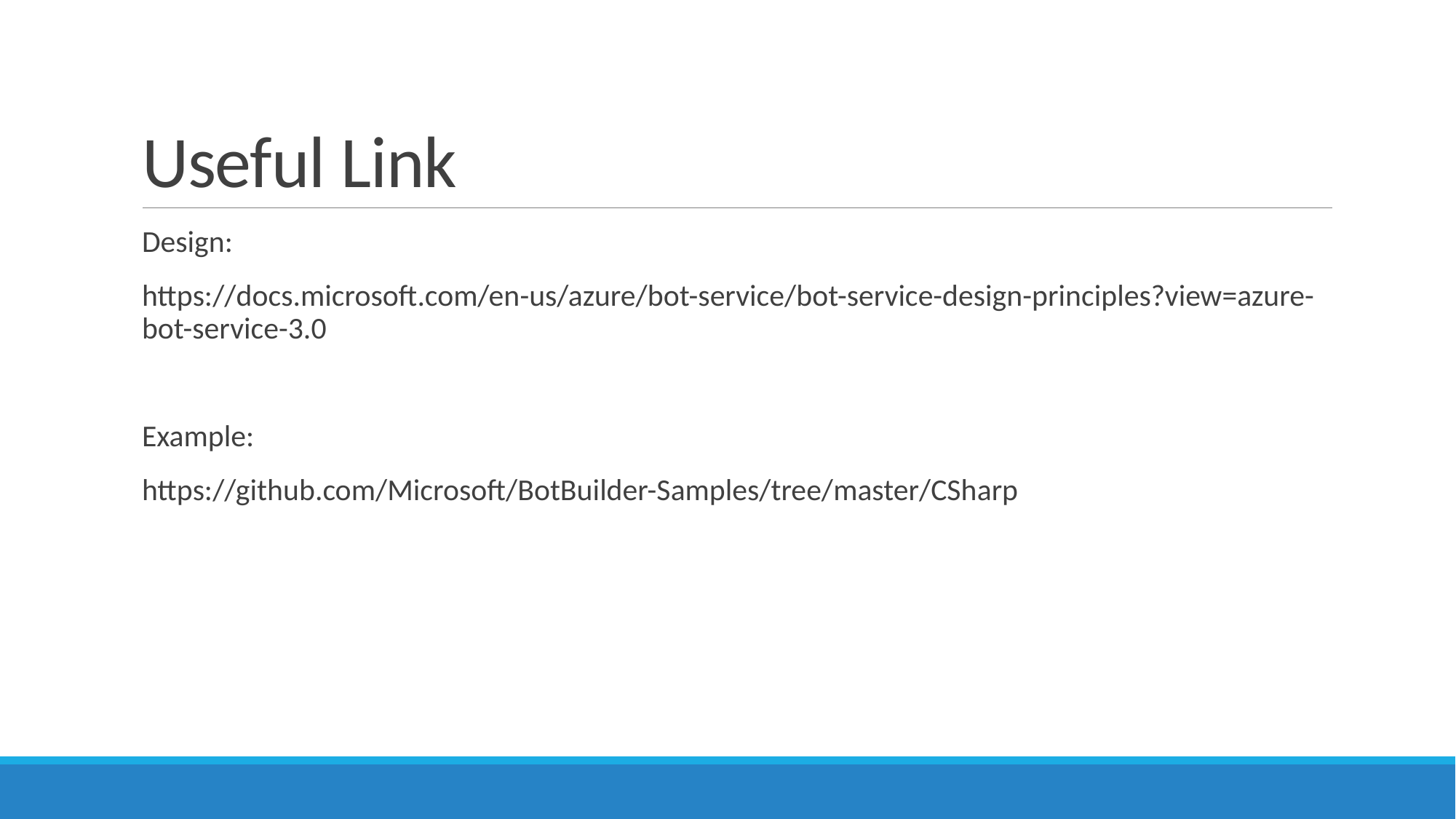

# Useful Link
Design:
https://docs.microsoft.com/en-us/azure/bot-service/bot-service-design-principles?view=azure-bot-service-3.0

Example:
https://github.com/Microsoft/BotBuilder-Samples/tree/master/CSharp